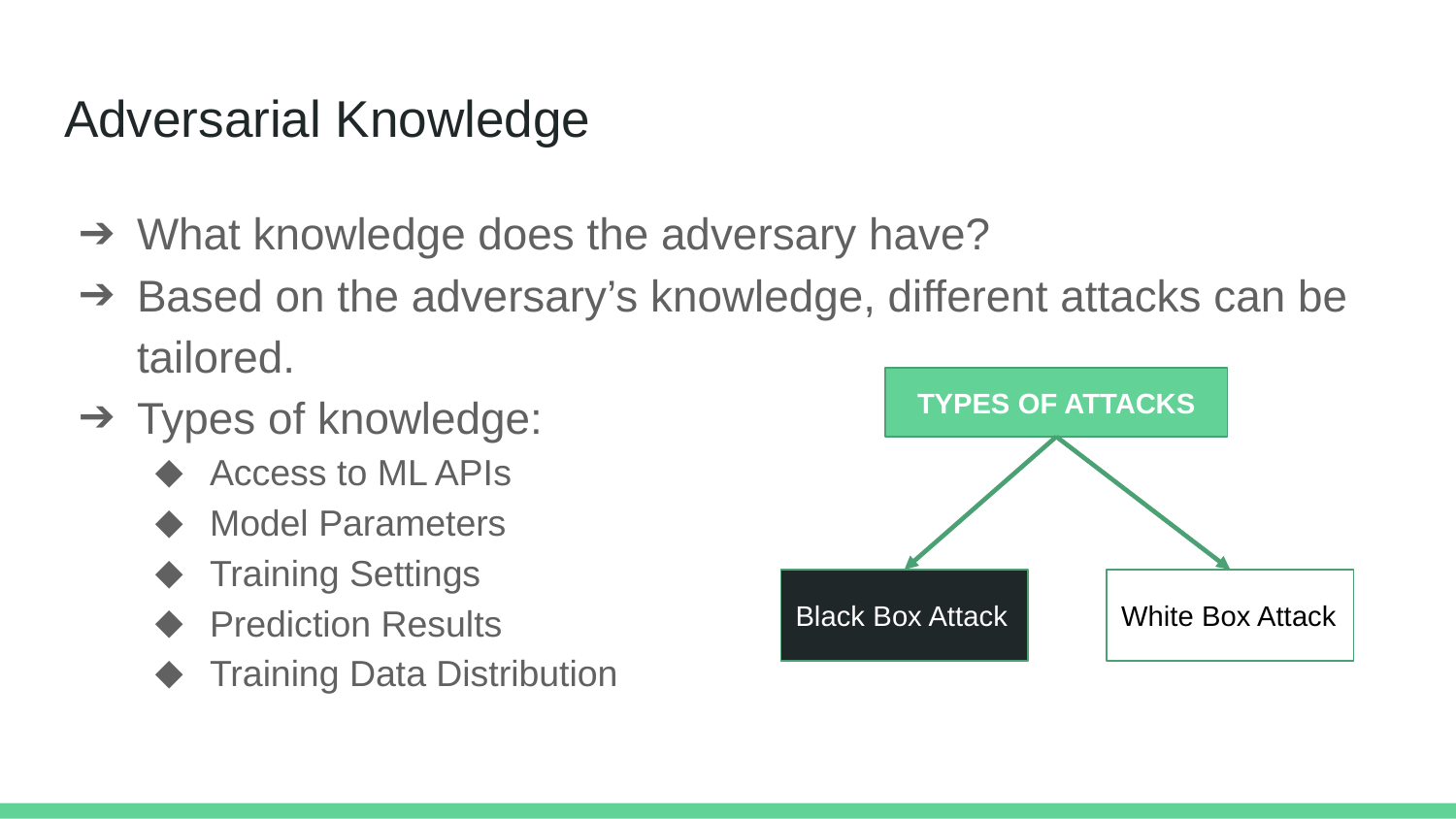

# Adversarial Knowledge
What knowledge does the adversary have?
Based on the adversary’s knowledge, different attacks can be tailored.
Types of knowledge:
Access to ML APIs
Model Parameters
Training Settings
Prediction Results
Training Data Distribution
TYPES OF ATTACKS
Black Box Attack
White Box Attack